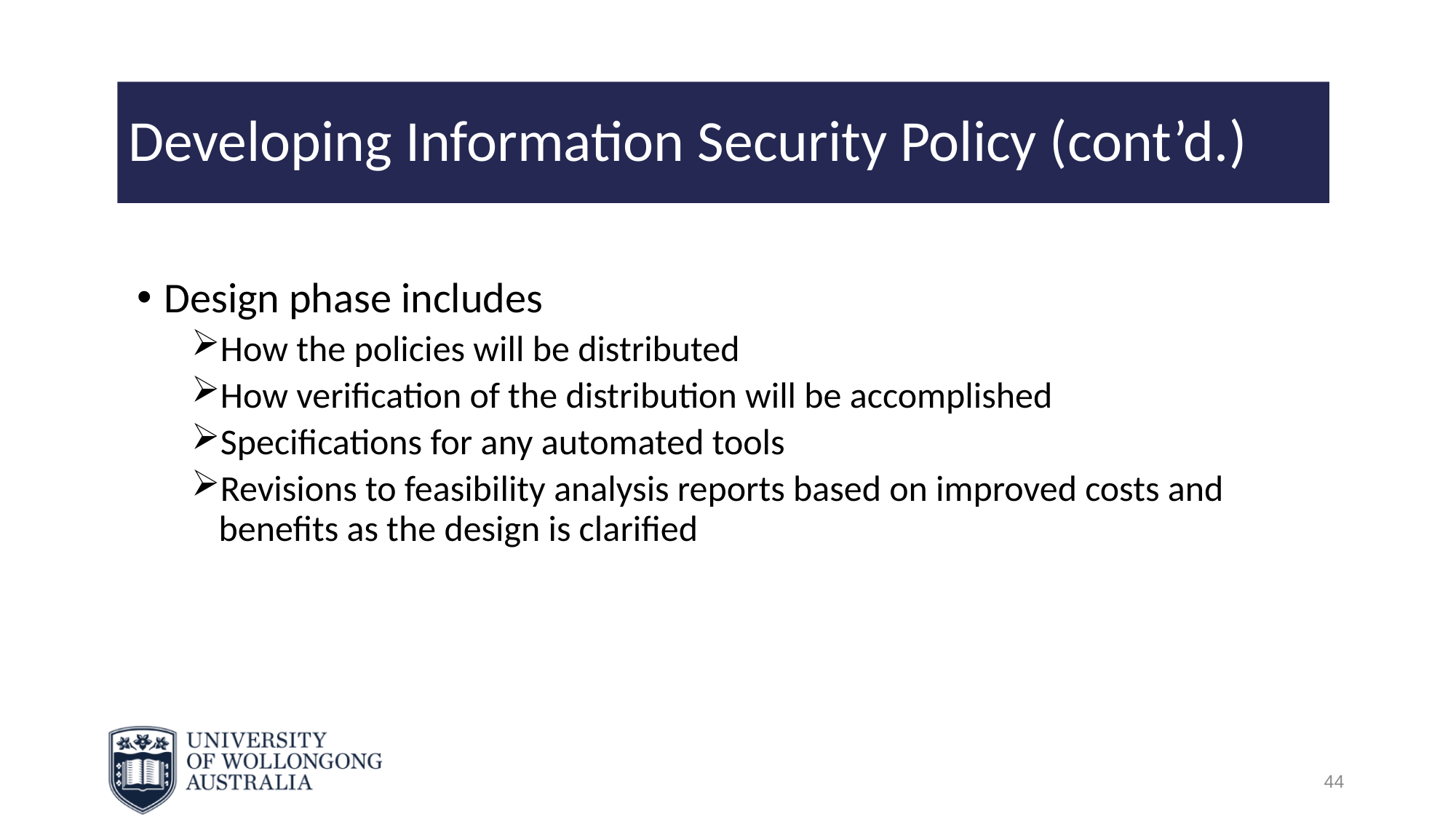

# Developing Information Security Policy (cont’d.)
Design phase includes
How the policies will be distributed
How verification of the distribution will be accomplished
Specifications for any automated tools
Revisions to feasibility analysis reports based on improved costs and benefits as the design is clarified

44